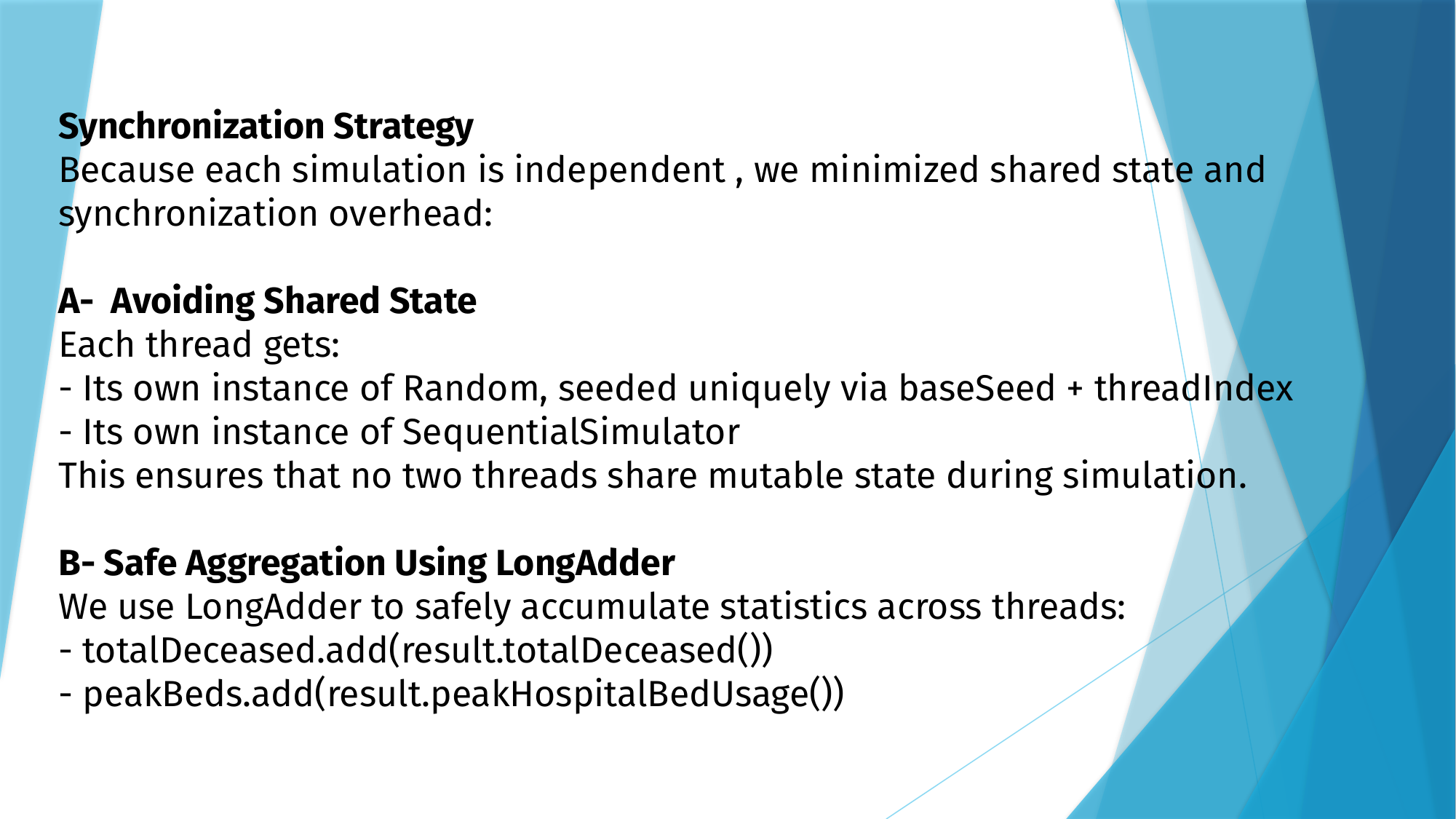

Synchronization Strategy
Because each simulation is independent , we minimized shared state and synchronization overhead:

A-  Avoiding Shared State
Each thread gets:
- Its own instance of Random, seeded uniquely via baseSeed + threadIndex
- Its own instance of SequentialSimulator
This ensures that no two threads share mutable state during simulation.

B- Safe Aggregation Using LongAdder
We use LongAdder to safely accumulate statistics across threads:
- totalDeceased.add(result.totalDeceased())
- peakBeds.add(result.peakHospitalBedUsage())